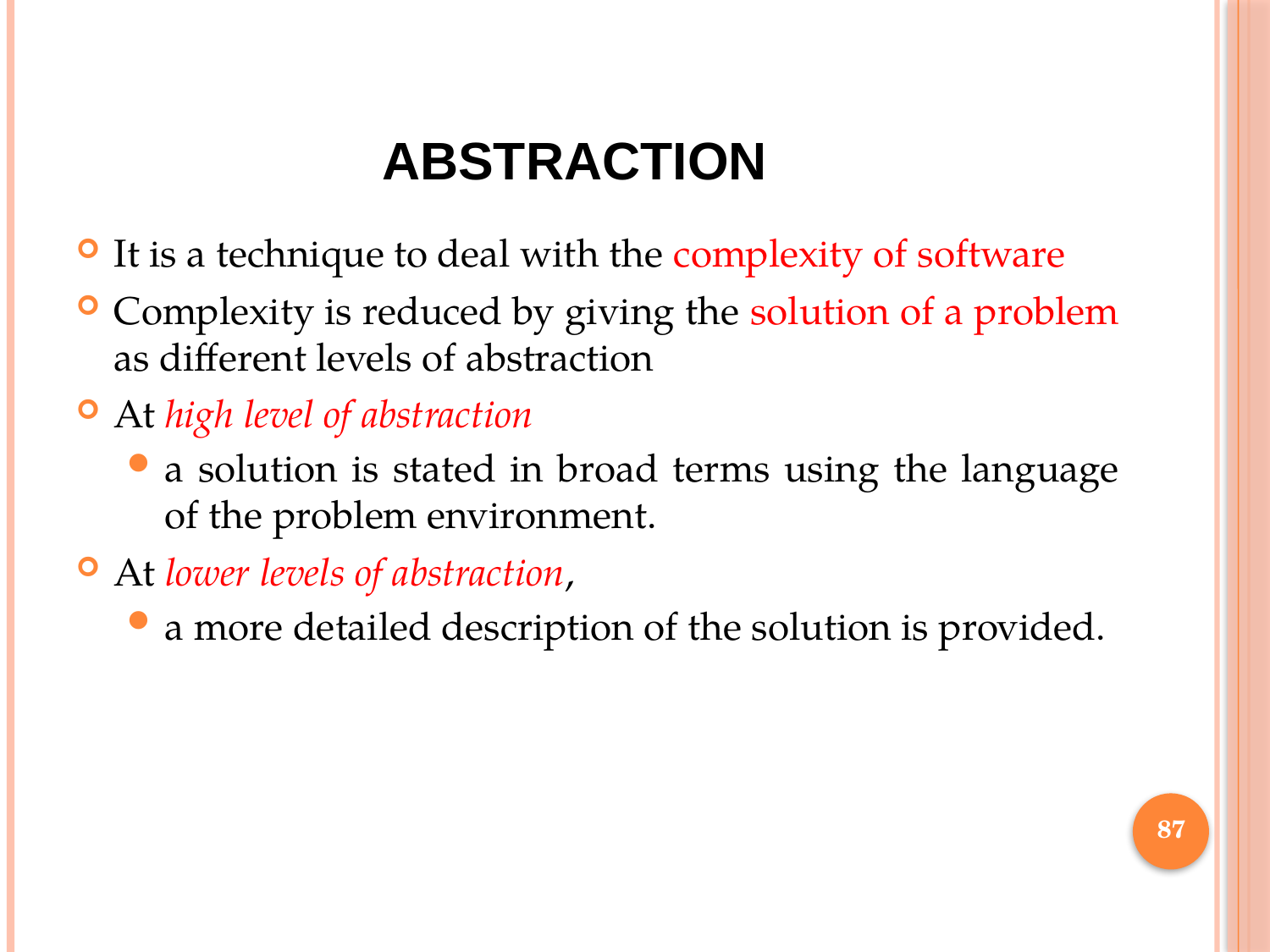

# ABSTRACTION
It is a technique to deal with the complexity of software
Complexity is reduced by giving the solution of a problem as different levels of abstraction
At high level of abstraction
a solution is stated in broad terms using the language of the problem environment.
At lower levels of abstraction,
a more detailed description of the solution is provided.
87